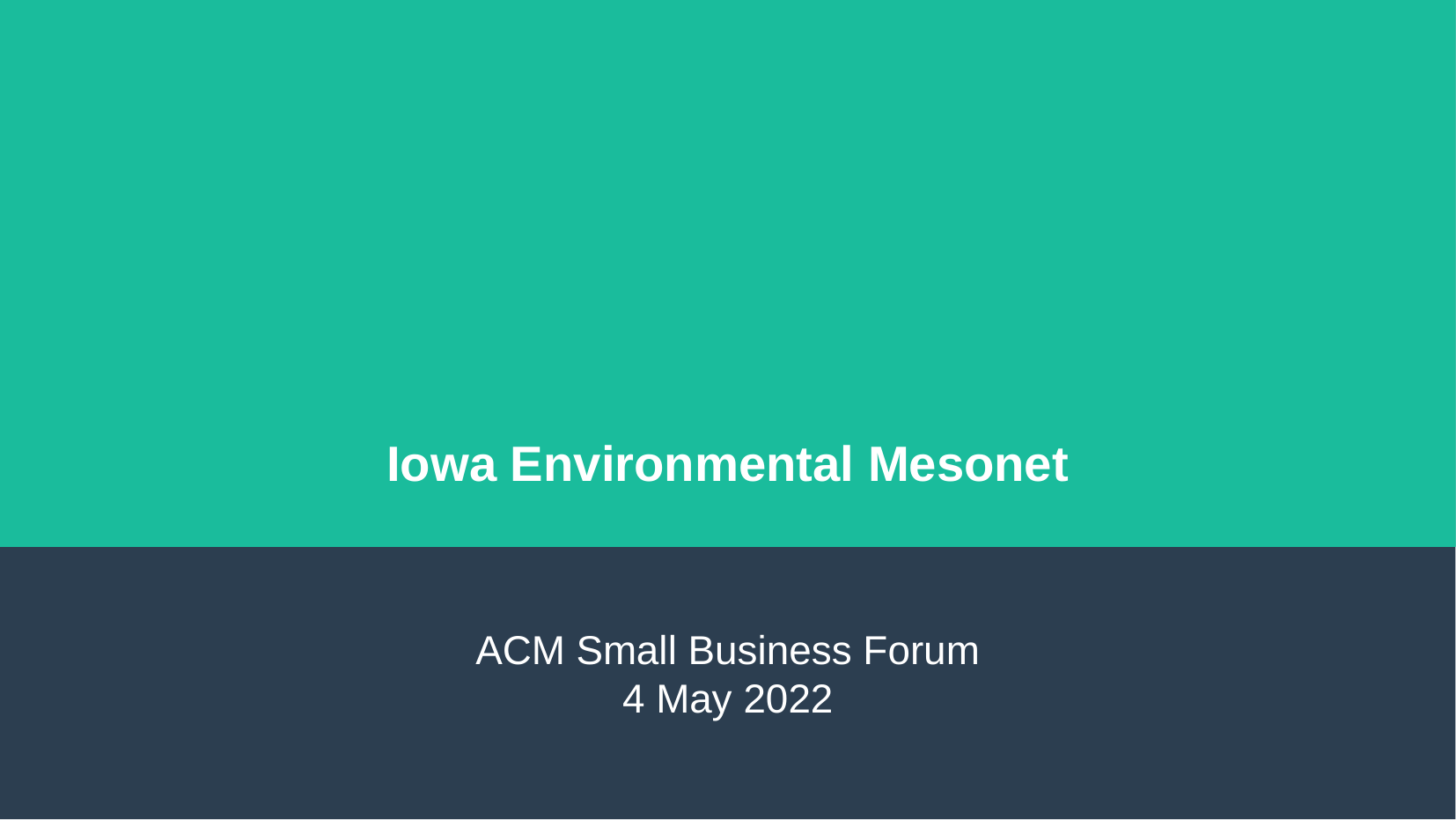

Iowa Environmental Mesonet
ACM Small Business Forum
4 May 2022